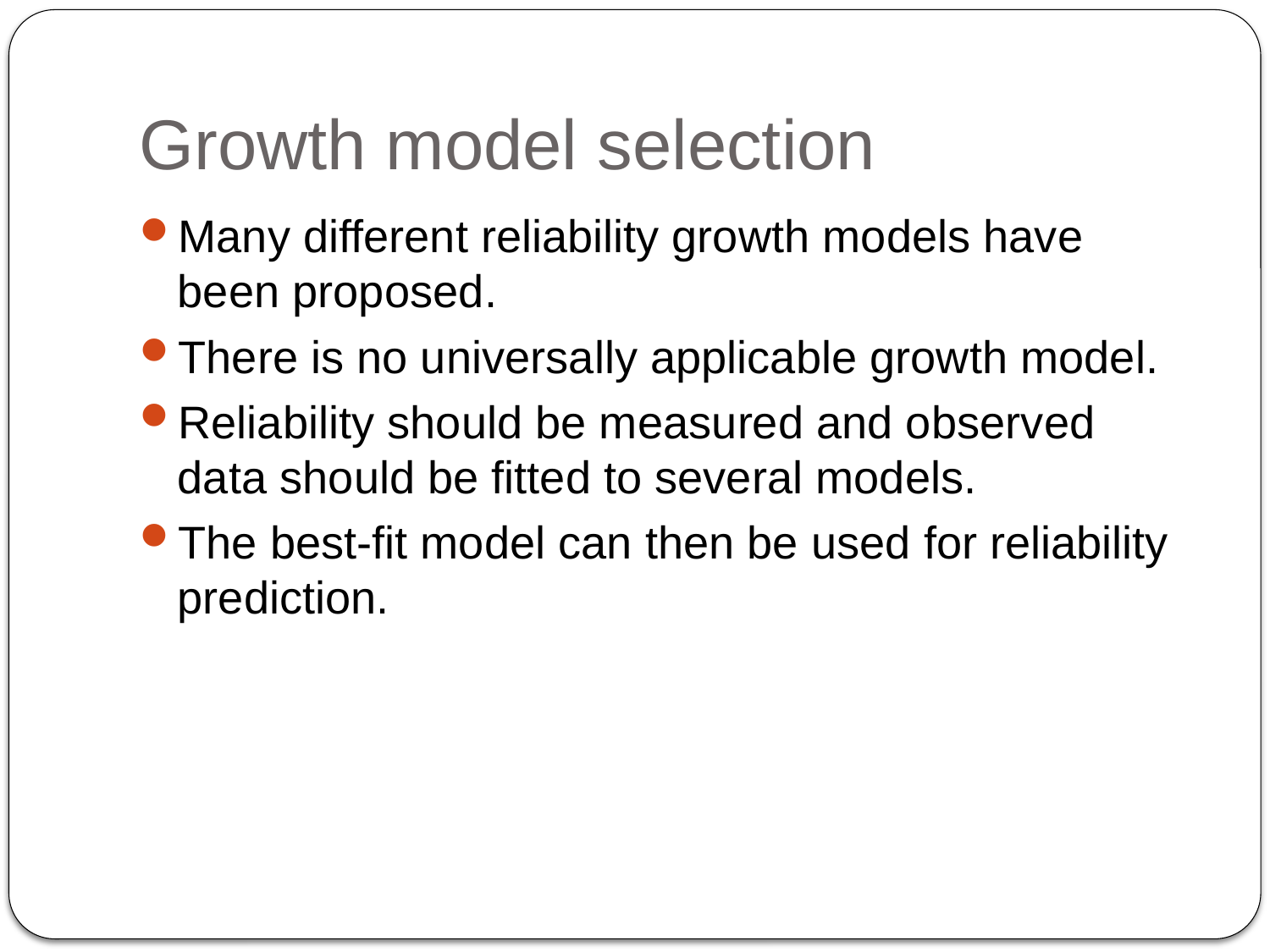

# Growth model selection
Many different reliability growth models have been proposed.
There is no universally applicable growth model.
Reliability should be measured and observed data should be fitted to several models.
The best-fit model can then be used for reliability prediction.